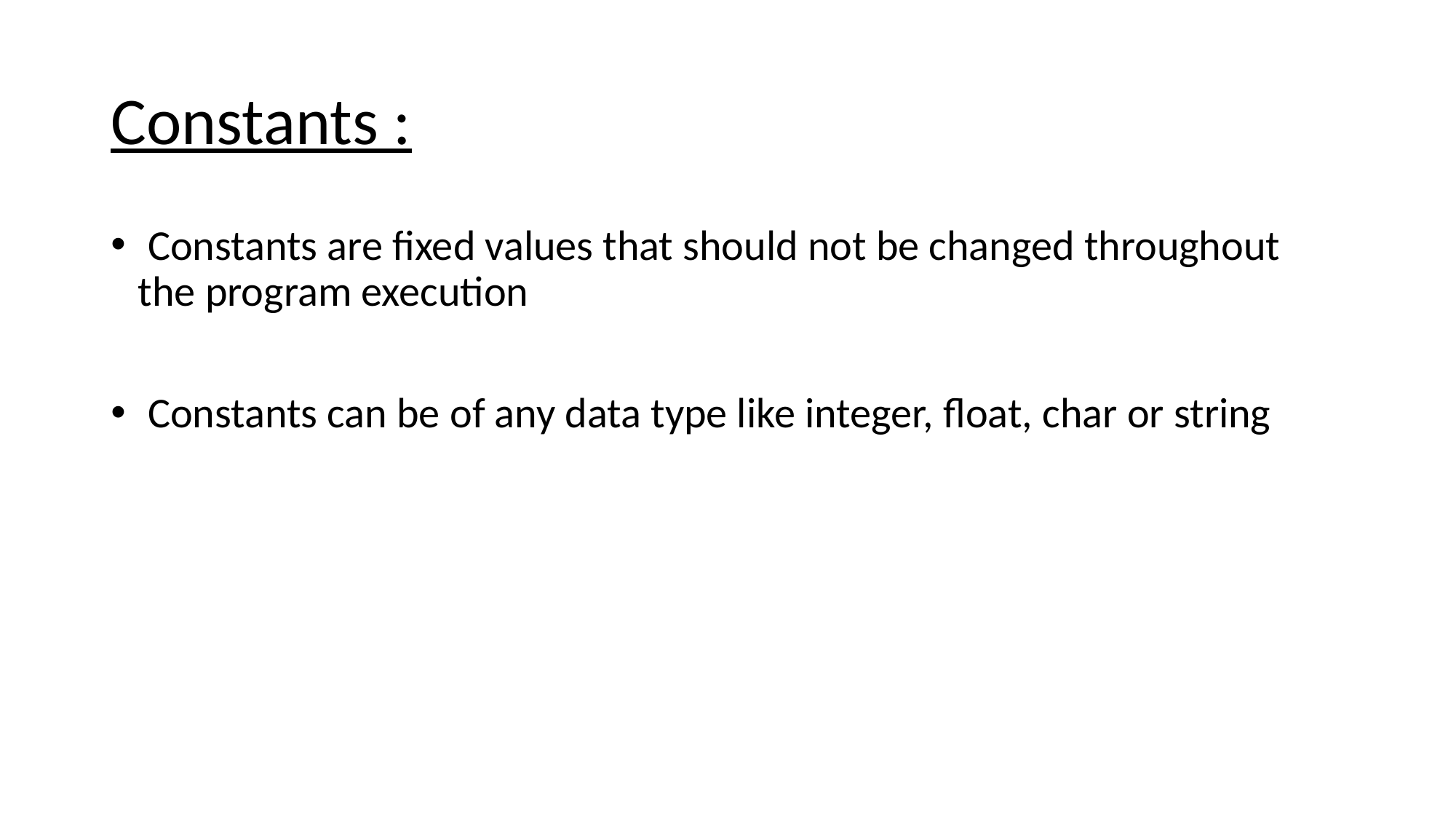

# Constants :
 Constants are fixed values that should not be changed throughout the program execution

 Constants can be of any data type like integer, float, char or string